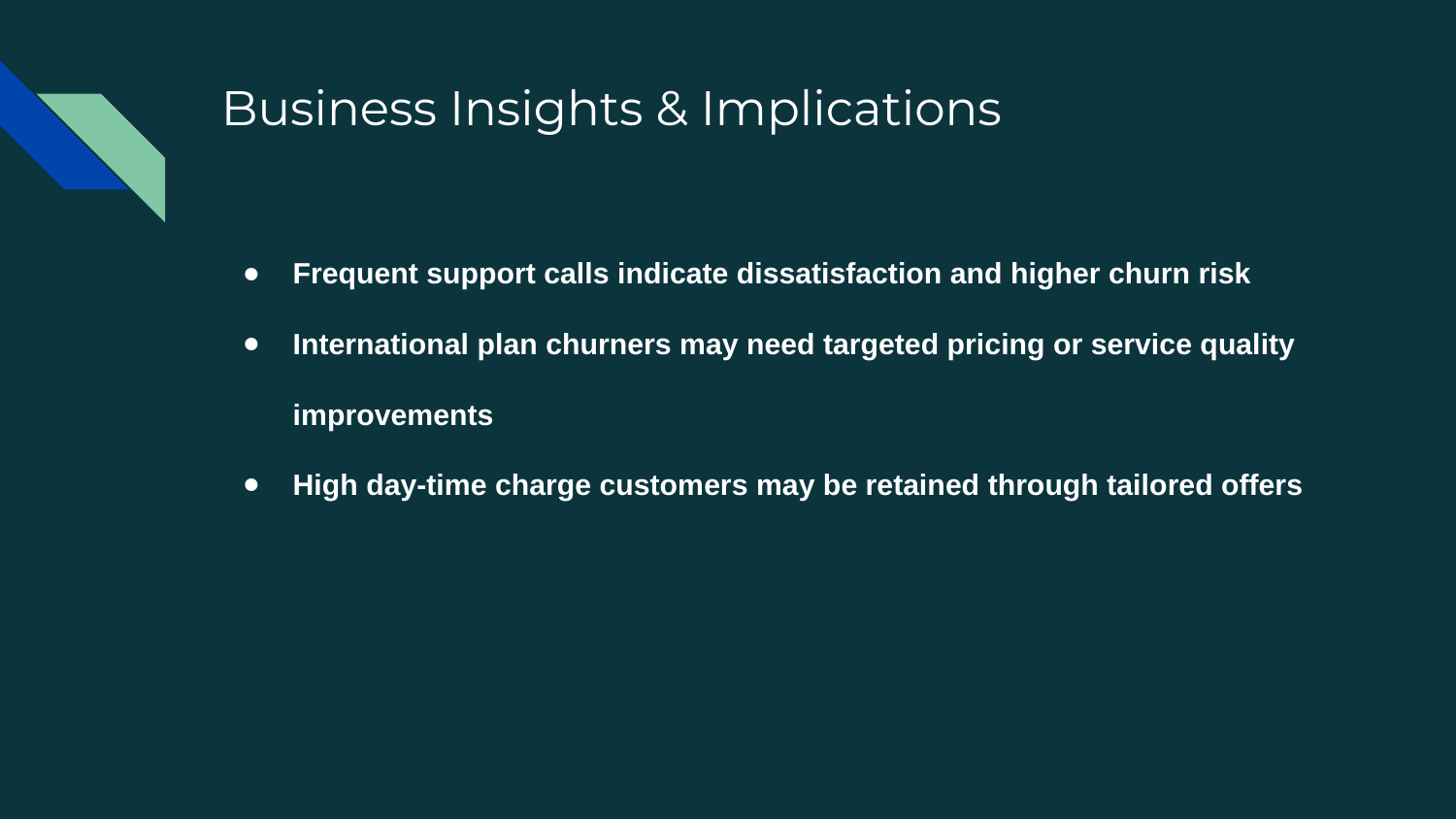

# Business Insights & Implications
Frequent support calls indicate dissatisfaction and higher churn risk
International plan churners may need targeted pricing or service quality improvements
High day-time charge customers may be retained through tailored offers